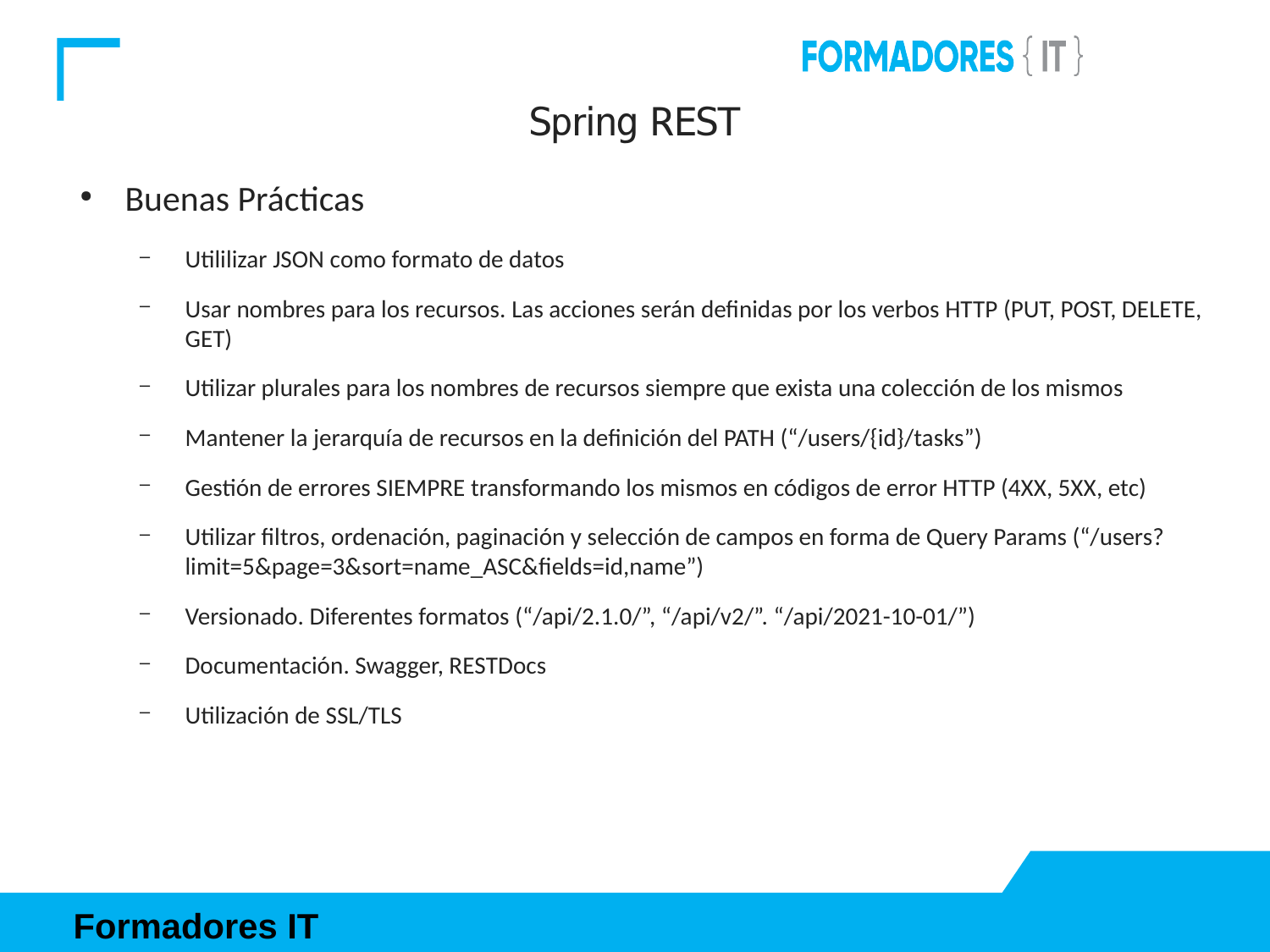

Spring REST
Buenas Prácticas
Utililizar JSON como formato de datos
Usar nombres para los recursos. Las acciones serán definidas por los verbos HTTP (PUT, POST, DELETE, GET)
Utilizar plurales para los nombres de recursos siempre que exista una colección de los mismos
Mantener la jerarquía de recursos en la definición del PATH (“/users/{id}/tasks”)
Gestión de errores SIEMPRE transformando los mismos en códigos de error HTTP (4XX, 5XX, etc)
Utilizar filtros, ordenación, paginación y selección de campos en forma de Query Params (“/users?limit=5&page=3&sort=name_ASC&fields=id,name”)
Versionado. Diferentes formatos (“/api/2.1.0/”, “/api/v2/”. “/api/2021-10-01/”)
Documentación. Swagger, RESTDocs
Utilización de SSL/TLS